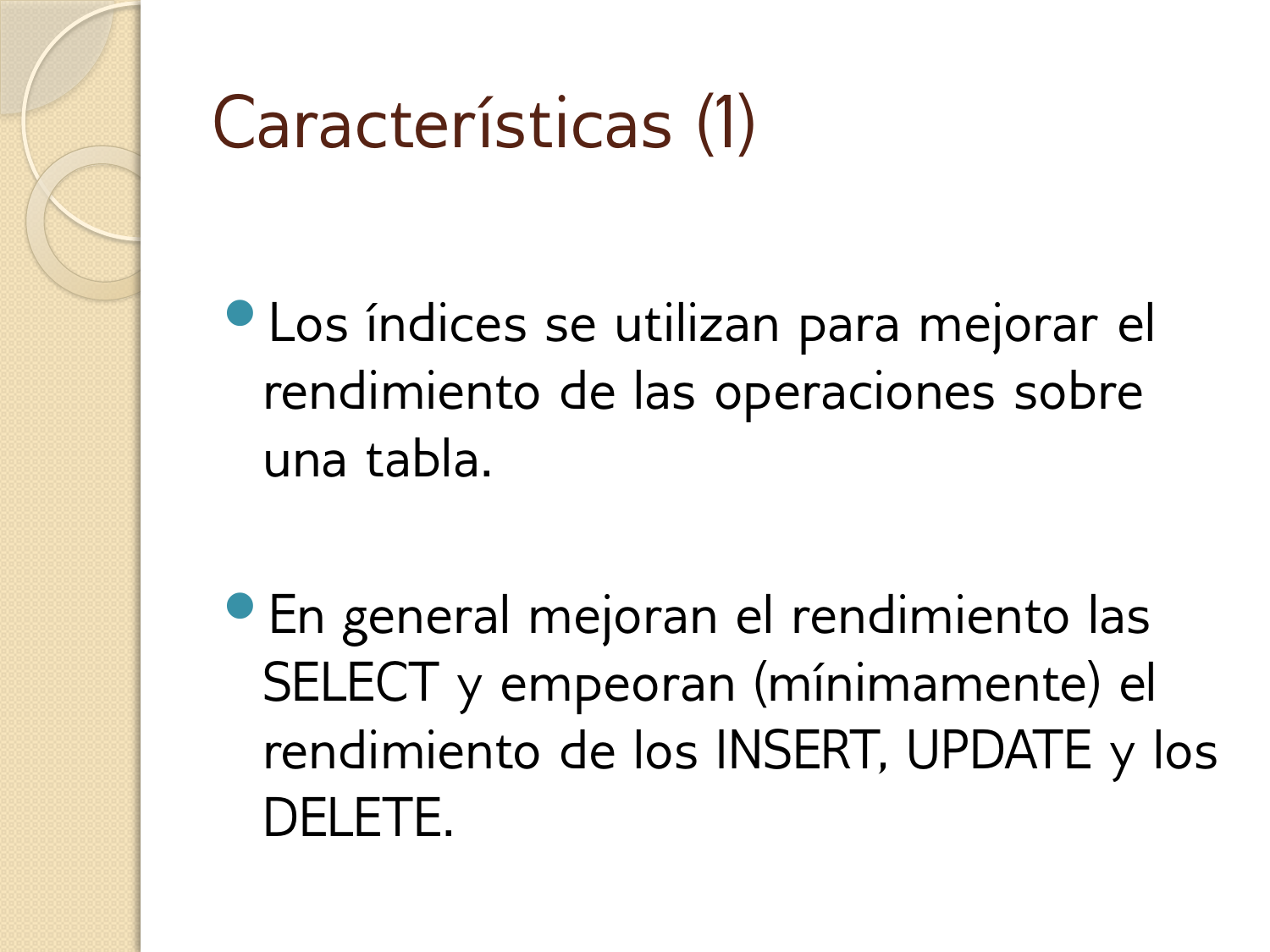

# Características (1)

Los índices se utilizan para mejorar el rendimiento de las operaciones sobre una tabla.

En general mejoran el rendimiento las SELECT y empeoran (mínimamente) el rendimiento de los INSERT, UPDATE y los DELETE.